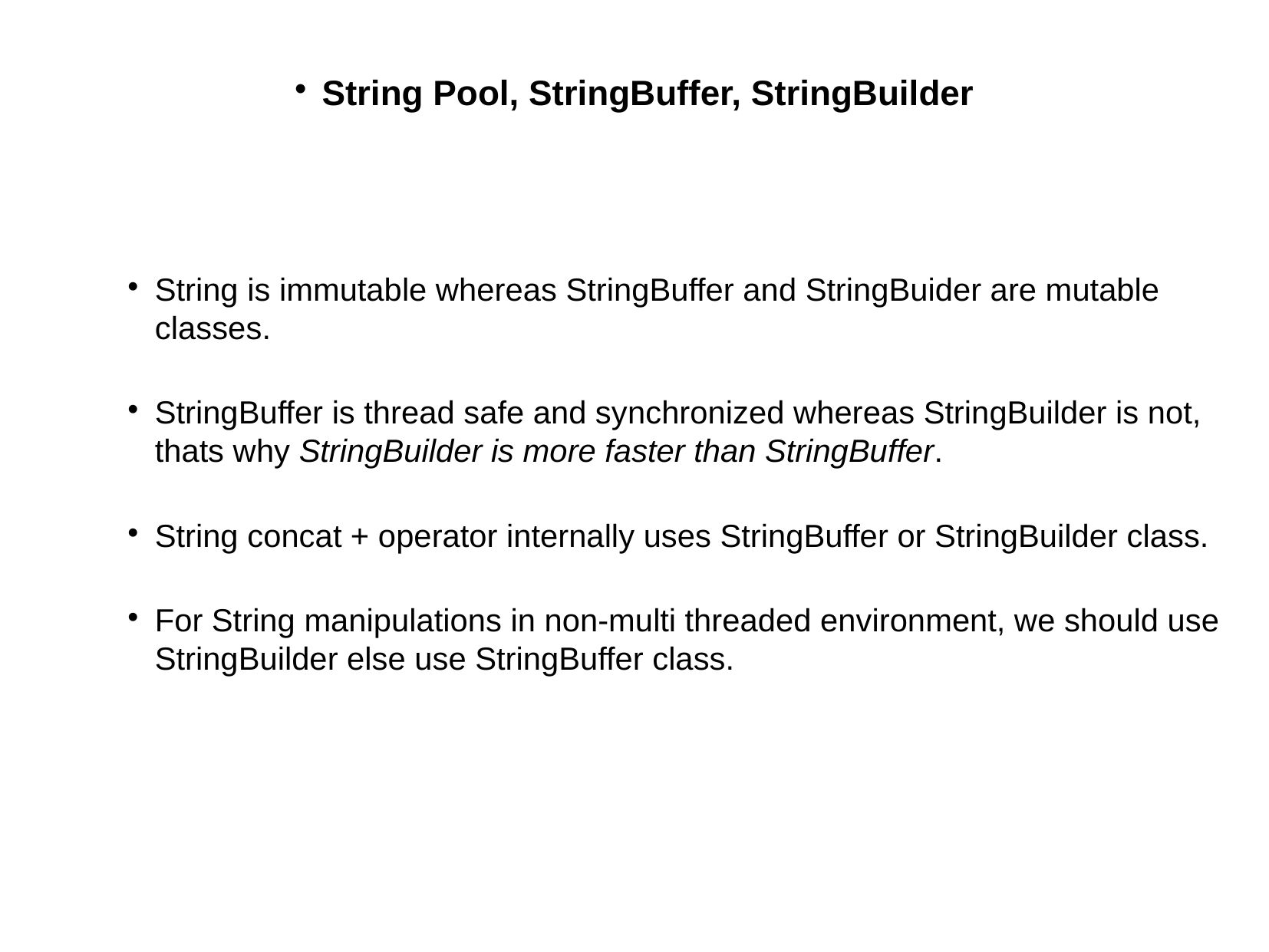

String Pool, StringBuffer, StringBuilder

String is immutable whereas StringBuffer and StringBuider are mutable classes.
StringBuffer is thread safe and synchronized whereas StringBuilder is not, thats why StringBuilder is more faster than StringBuffer.
String concat + operator internally uses StringBuffer or StringBuilder class.
For String manipulations in non-multi threaded environment, we should use StringBuilder else use StringBuffer class.